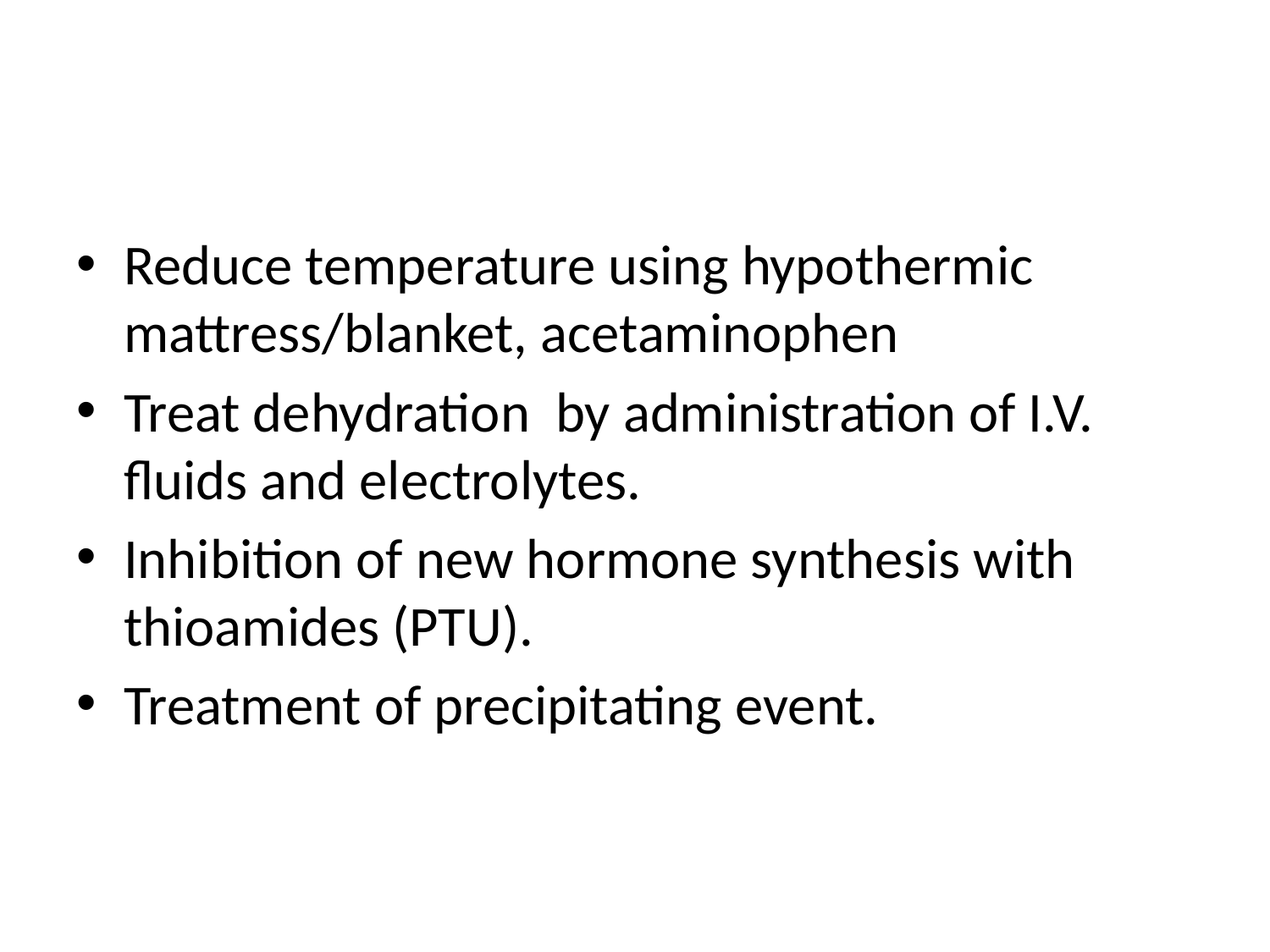

#
Reduce temperature using hypothermic mattress/blanket, acetaminophen
Treat dehydration  by administration of I.V. fluids and electrolytes.
Inhibition of new hormone synthesis with thioamides (PTU).
Treatment of precipitating event.